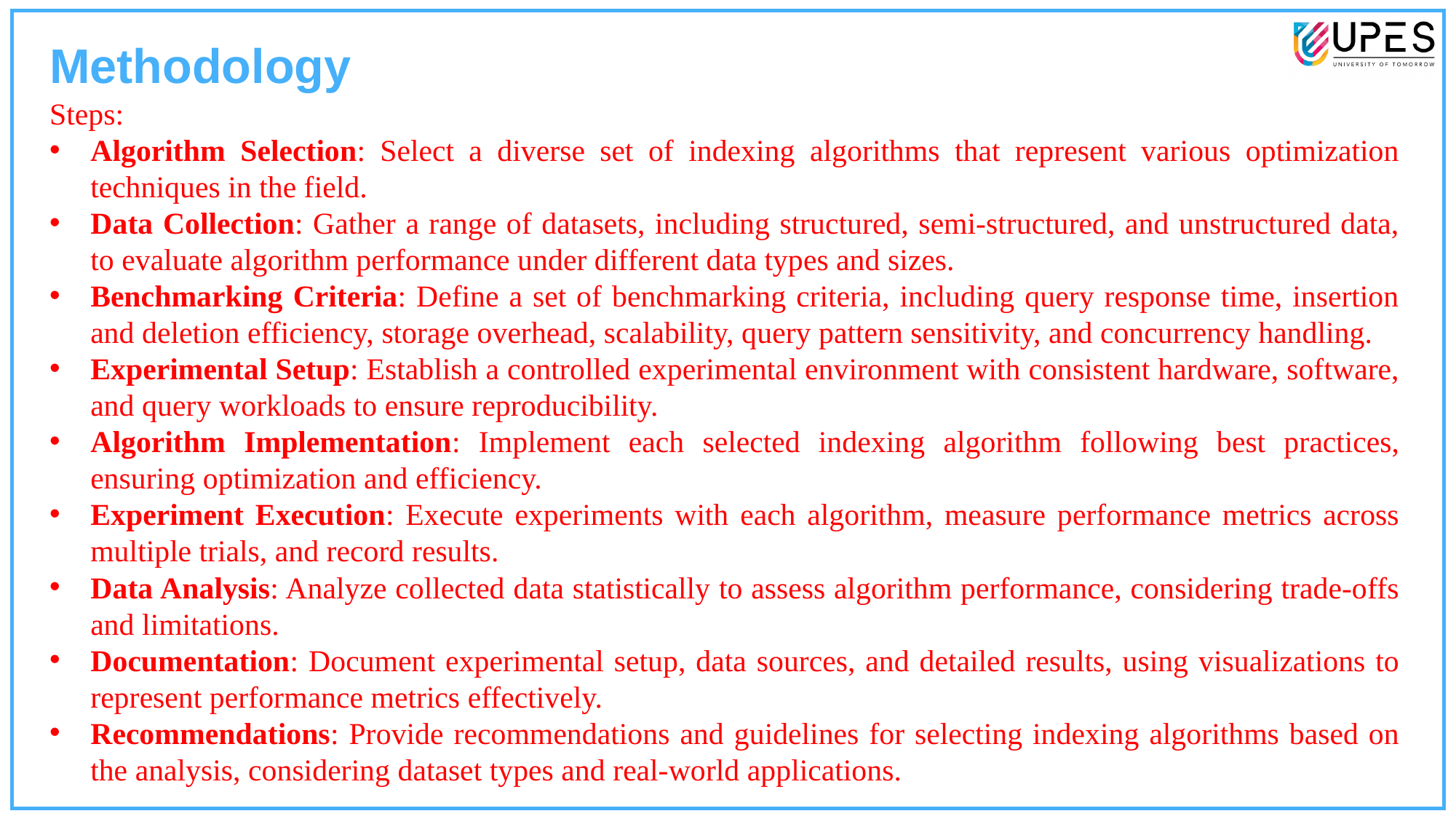

Methodology
Steps:
Algorithm Selection: Select a diverse set of indexing algorithms that represent various optimization techniques in the field.
Data Collection: Gather a range of datasets, including structured, semi-structured, and unstructured data, to evaluate algorithm performance under different data types and sizes.
Benchmarking Criteria: Define a set of benchmarking criteria, including query response time, insertion and deletion efficiency, storage overhead, scalability, query pattern sensitivity, and concurrency handling.
Experimental Setup: Establish a controlled experimental environment with consistent hardware, software, and query workloads to ensure reproducibility.
Algorithm Implementation: Implement each selected indexing algorithm following best practices, ensuring optimization and efficiency.
Experiment Execution: Execute experiments with each algorithm, measure performance metrics across multiple trials, and record results.
Data Analysis: Analyze collected data statistically to assess algorithm performance, considering trade-offs and limitations.
Documentation: Document experimental setup, data sources, and detailed results, using visualizations to represent performance metrics effectively.
Recommendations: Provide recommendations and guidelines for selecting indexing algorithms based on the analysis, considering dataset types and real-world applications.